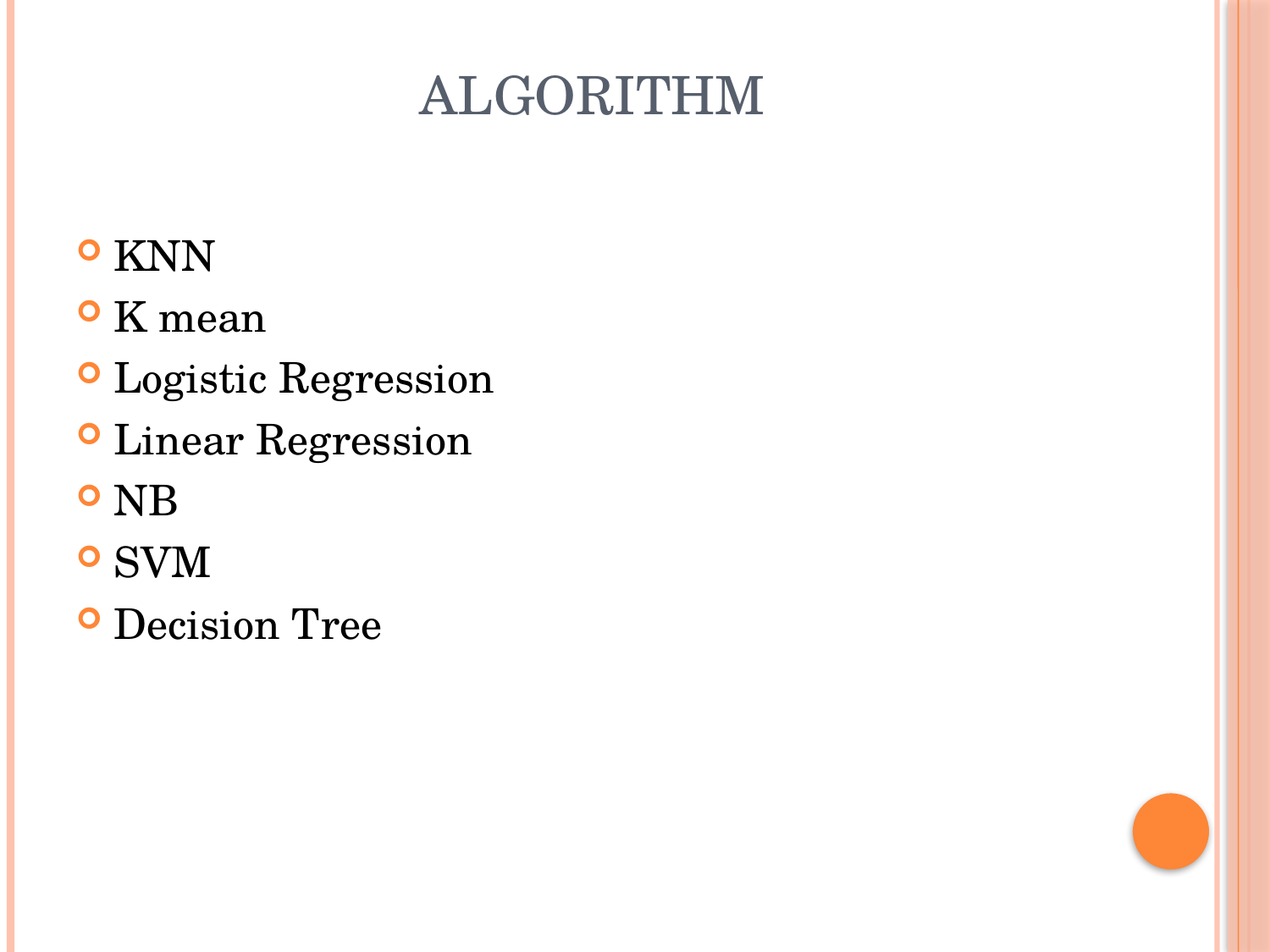

# Algorithm
KNN
K mean
Logistic Regression
Linear Regression
NB
SVM
Decision Tree